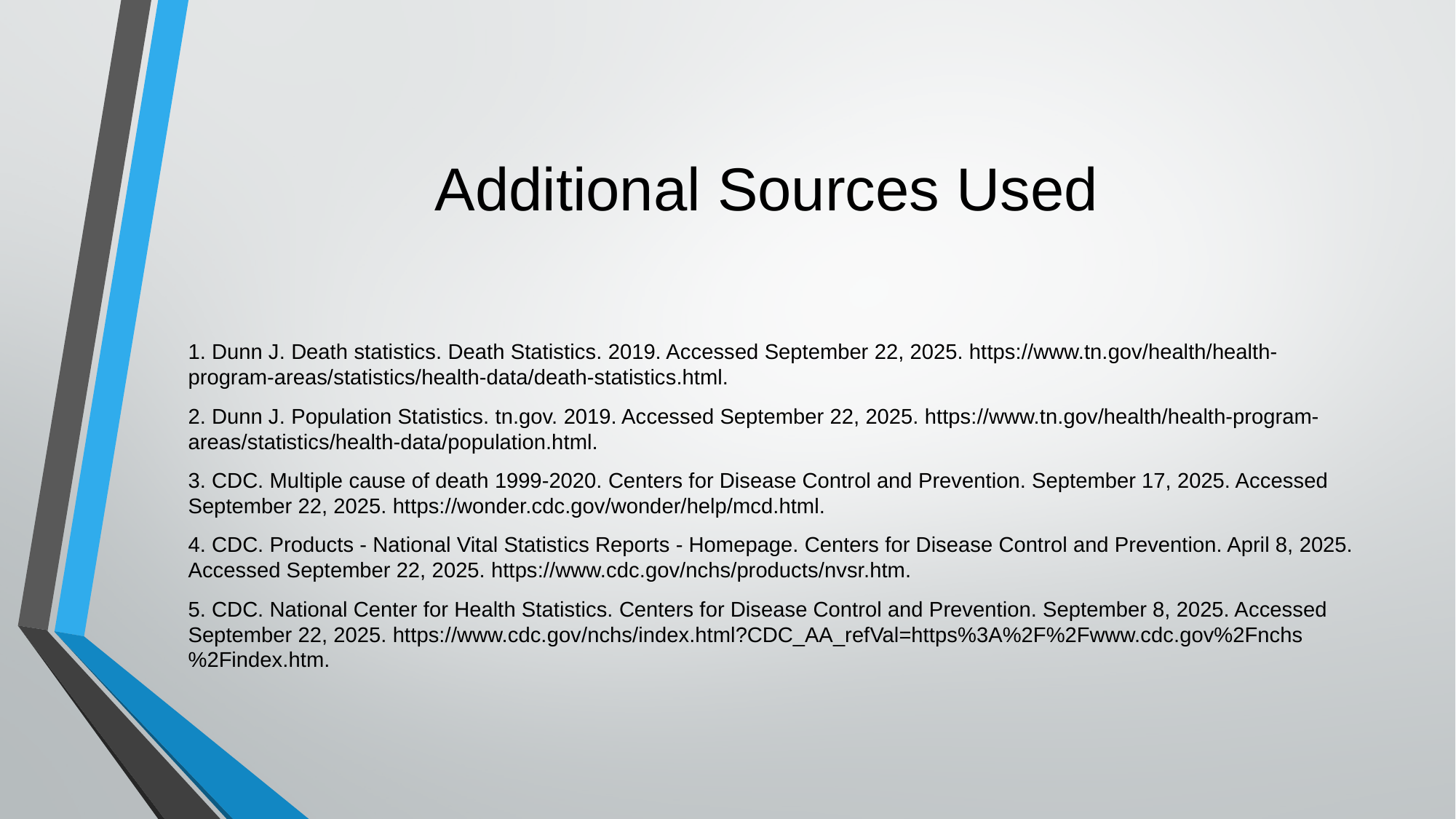

# Additional Sources Used
1. Dunn J. Death statistics. Death Statistics. 2019. Accessed September 22, 2025. https://www.tn.gov/health/health-program-areas/statistics/health-data/death-statistics.html.
2. Dunn J. Population Statistics. tn.gov. 2019. Accessed September 22, 2025. https://www.tn.gov/health/health-program-areas/statistics/health-data/population.html.
3. CDC. Multiple cause of death 1999-2020. Centers for Disease Control and Prevention. September 17, 2025. Accessed September 22, 2025. https://wonder.cdc.gov/wonder/help/mcd.html.
4. CDC. Products - National Vital Statistics Reports - Homepage. Centers for Disease Control and Prevention. April 8, 2025. Accessed September 22, 2025. https://www.cdc.gov/nchs/products/nvsr.htm.
5. CDC. National Center for Health Statistics. Centers for Disease Control and Prevention. September 8, 2025. Accessed September 22, 2025. https://www.cdc.gov/nchs/index.html?CDC_AA_refVal=https%3A%2F%2Fwww.cdc.gov%2Fnchs%2Findex.htm.